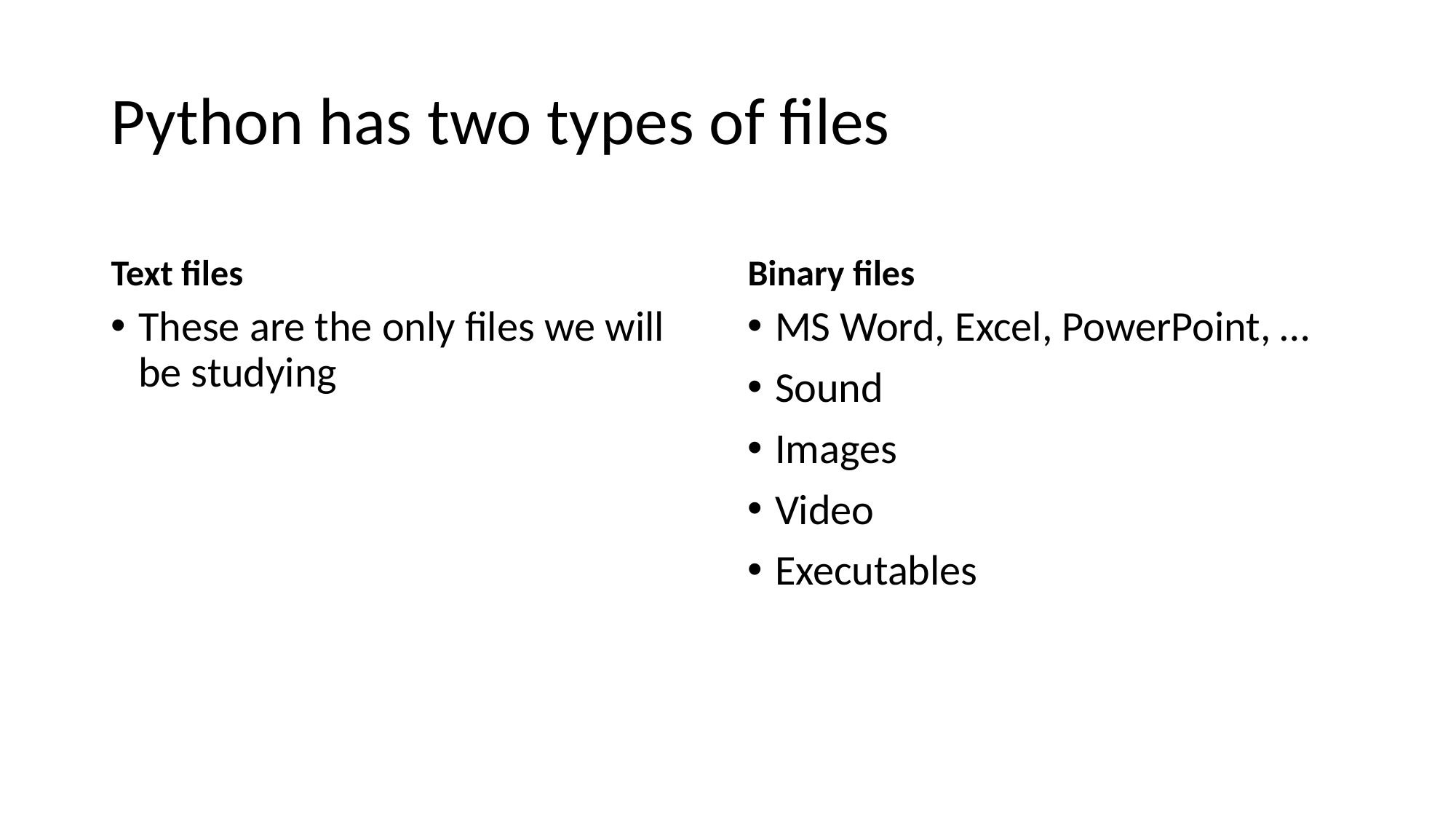

# Python has two types of files
Text files
Binary files
These are the only files we will be studying
MS Word, Excel, PowerPoint, …
Sound
Images
Video
Executables